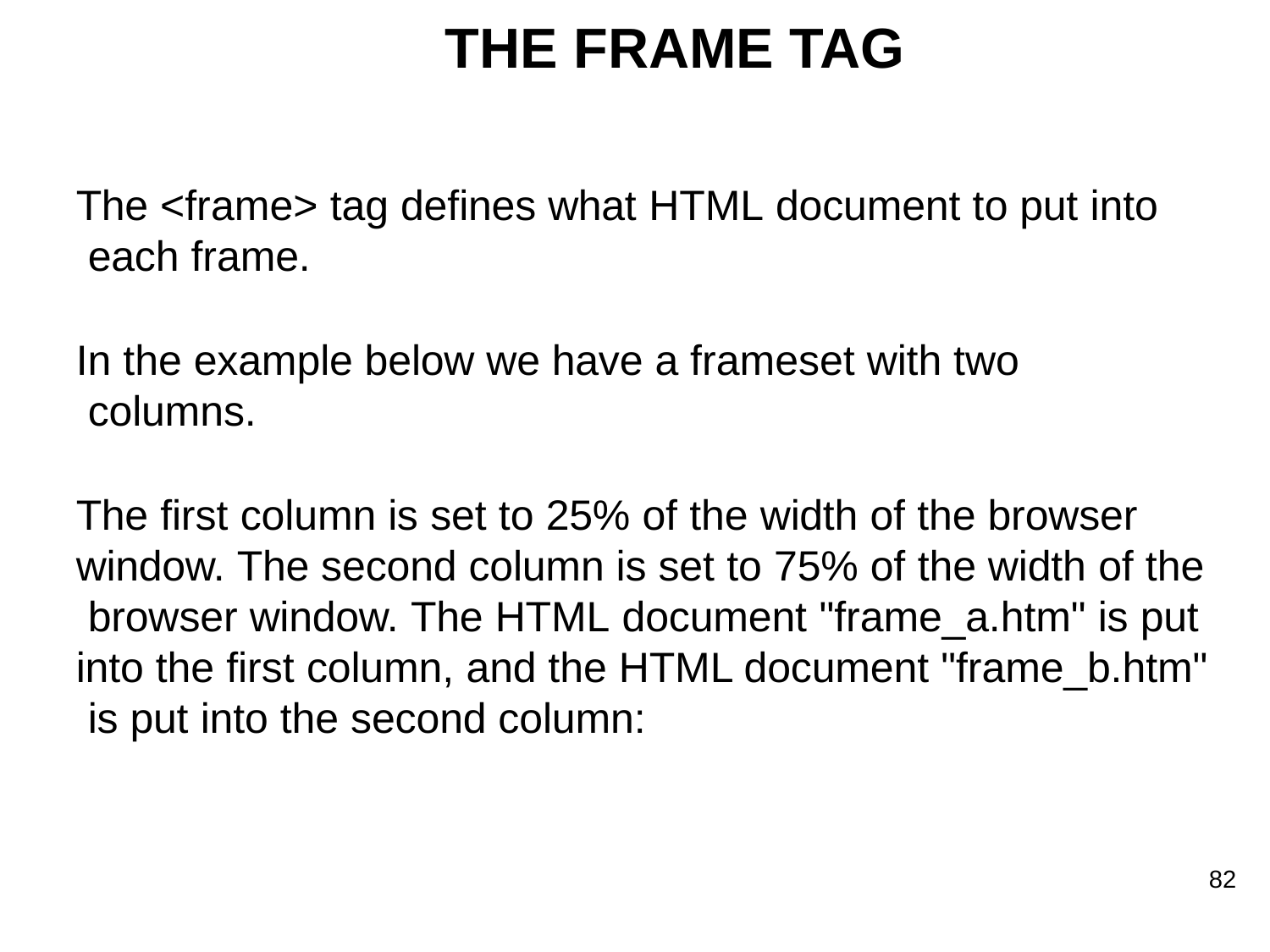

# THE FRAME TAG
The <frame> tag defines what HTML document to put into  each frame.

In the example below we have a frameset with two  columns.

The first column is set to 25% of the width of the browser  window. The second column is set to 75% of the width of the  browser window. The HTML document "frame_a.htm" is put  into the first column, and the HTML document "frame_b.htm"  is put into the second column:
82